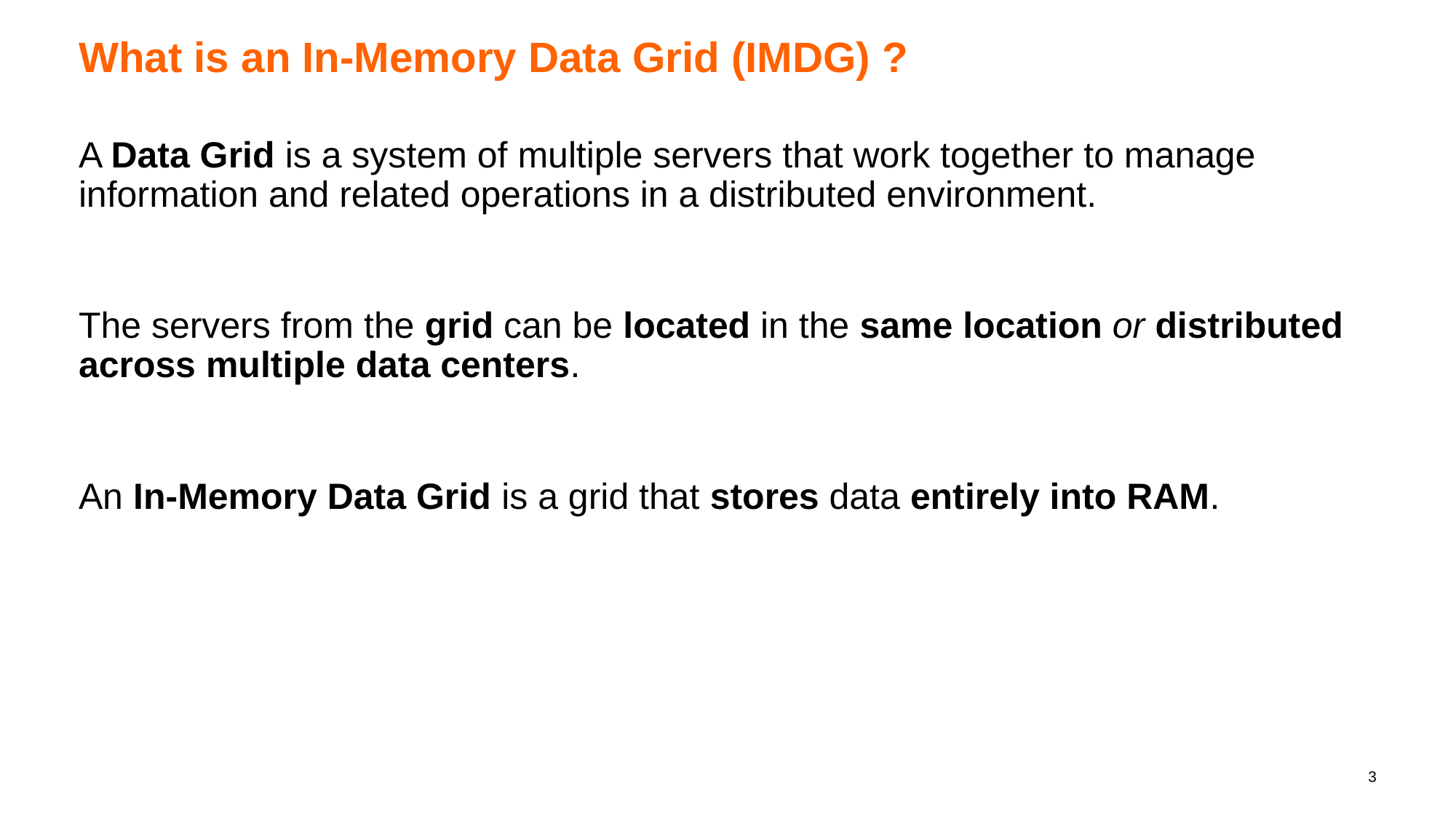

# What is an In-Memory Data Grid (IMDG) ?
A Data Grid is a system of multiple servers that work together to manage information and related operations in a distributed environment.

The servers from the grid can be located in the same location or distributed across multiple data centers.

An In-Memory Data Grid is a grid that stores data entirely into RAM.
3